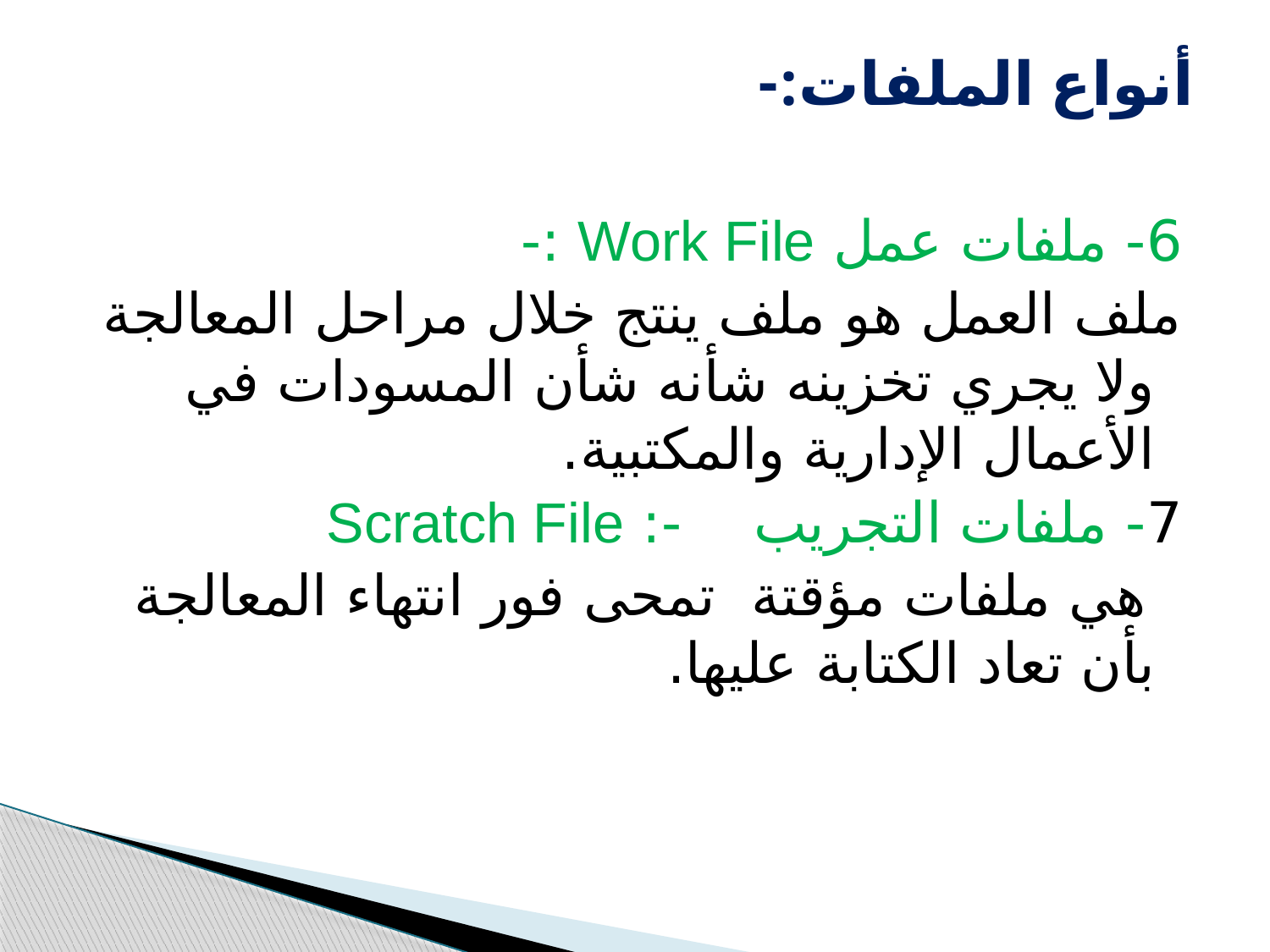

# أنواع الملفات:-
6- ملفات عمل Work File :-
ملف العمل هو ملف ينتج خلال مراحل المعالجة ولا يجري تخزينه شأنه شأن المسودات في الأعمال الإدارية والمكتبية.
7- ملفات التجريب    -: Scratch File
  هي ملفات مؤقتة  تمحى فور انتهاء المعالجة بأن تعاد الكتابة عليها.